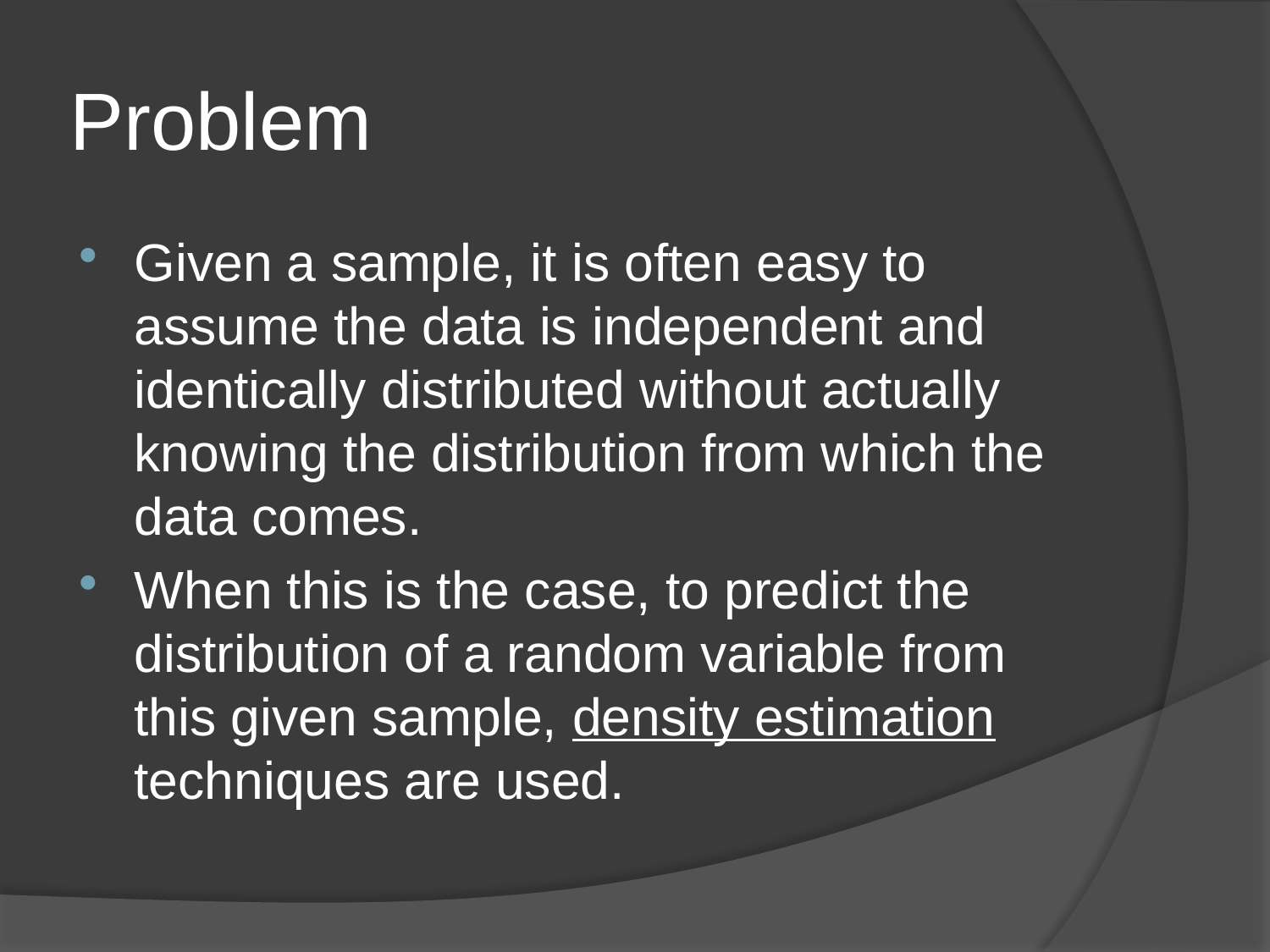

# Problem
Given a sample, it is often easy to assume the data is independent and identically distributed without actually knowing the distribution from which the data comes.
When this is the case, to predict the distribution of a random variable from this given sample, density estimation techniques are used.